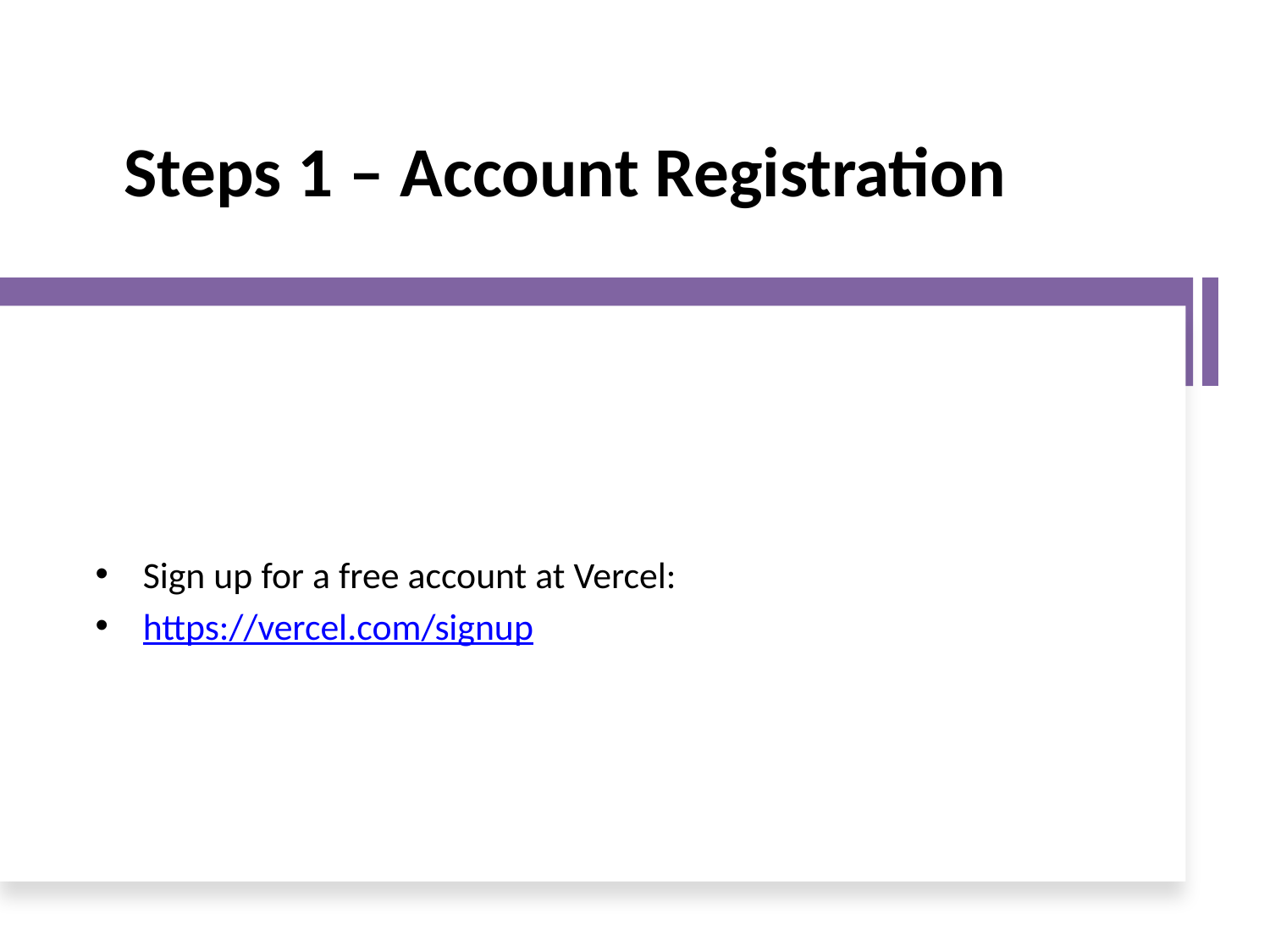

# Steps 1 – Account Registration

Sign up for a free account at Vercel:
https://vercel.com/signup